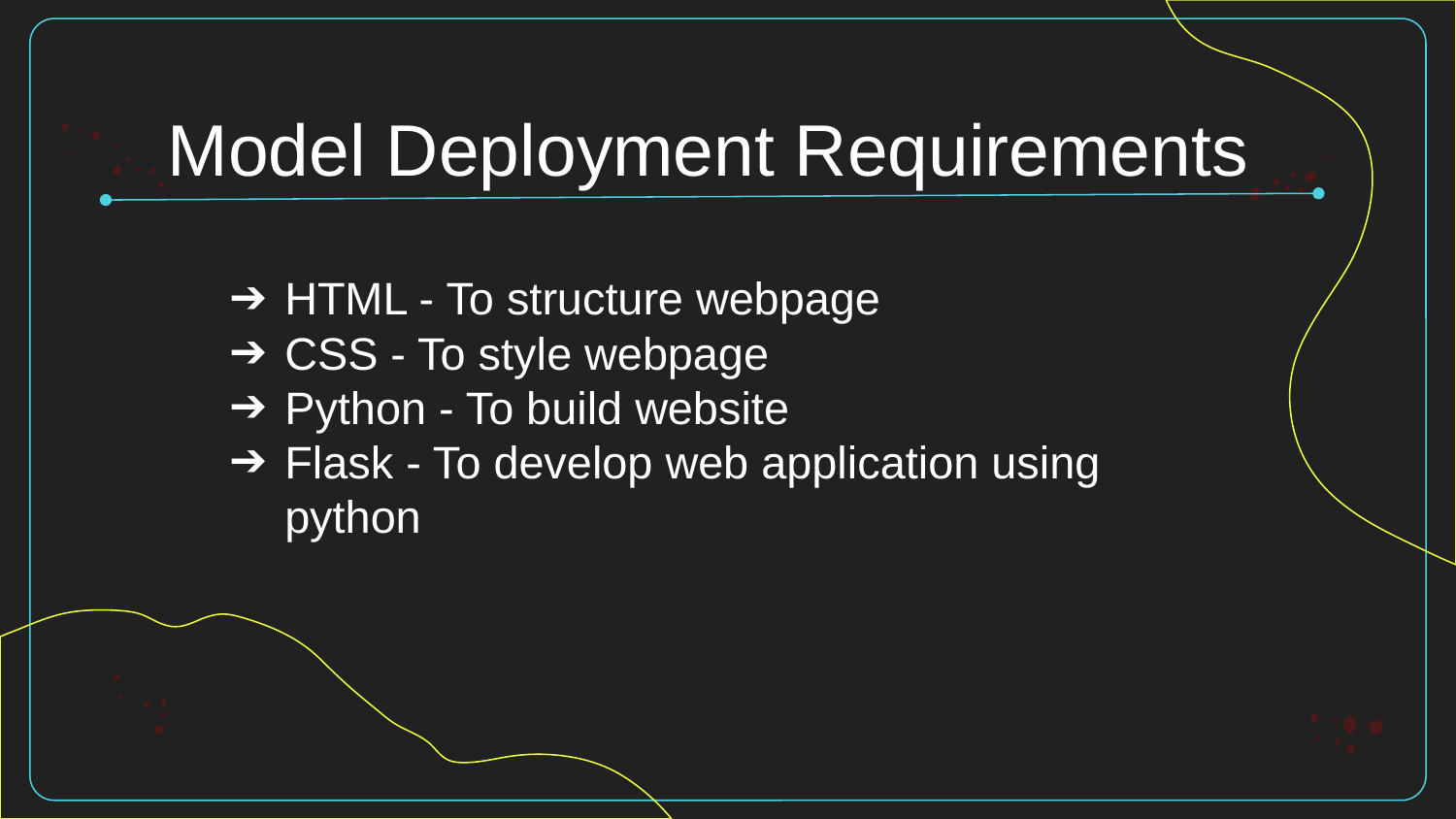

# Model Deployment Requirements

HTML - To structure webpage
CSS - To style webpage
Python - To build website
Flask - To develop web application using python